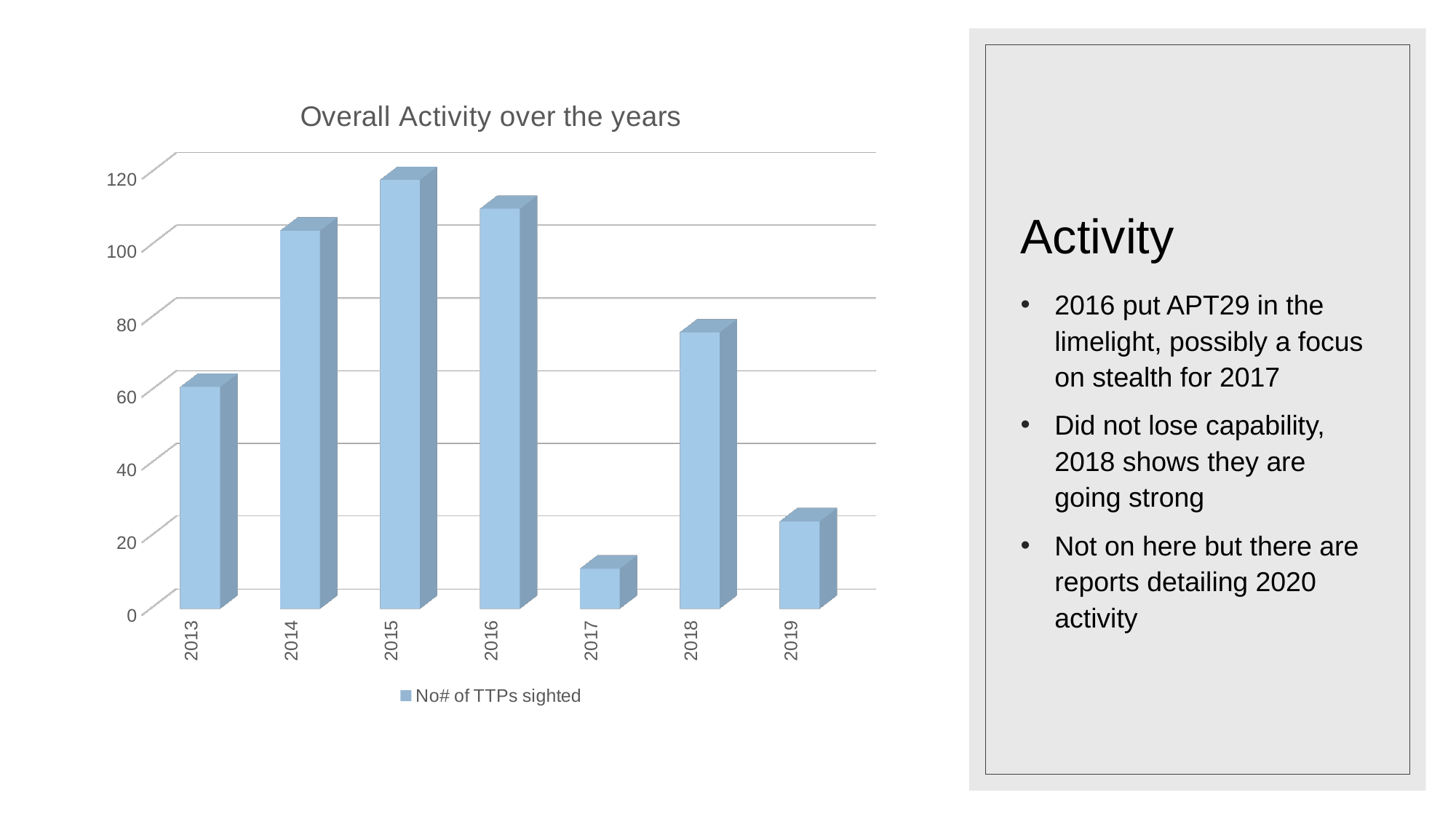

# Activity

[unsupported chart]

2016 put APT29 in the limelight, possibly a focus on stealth for 2017
Did not lose capability, 2018 shows they are going strong
Not on here but there are reports detailing 2020 activity